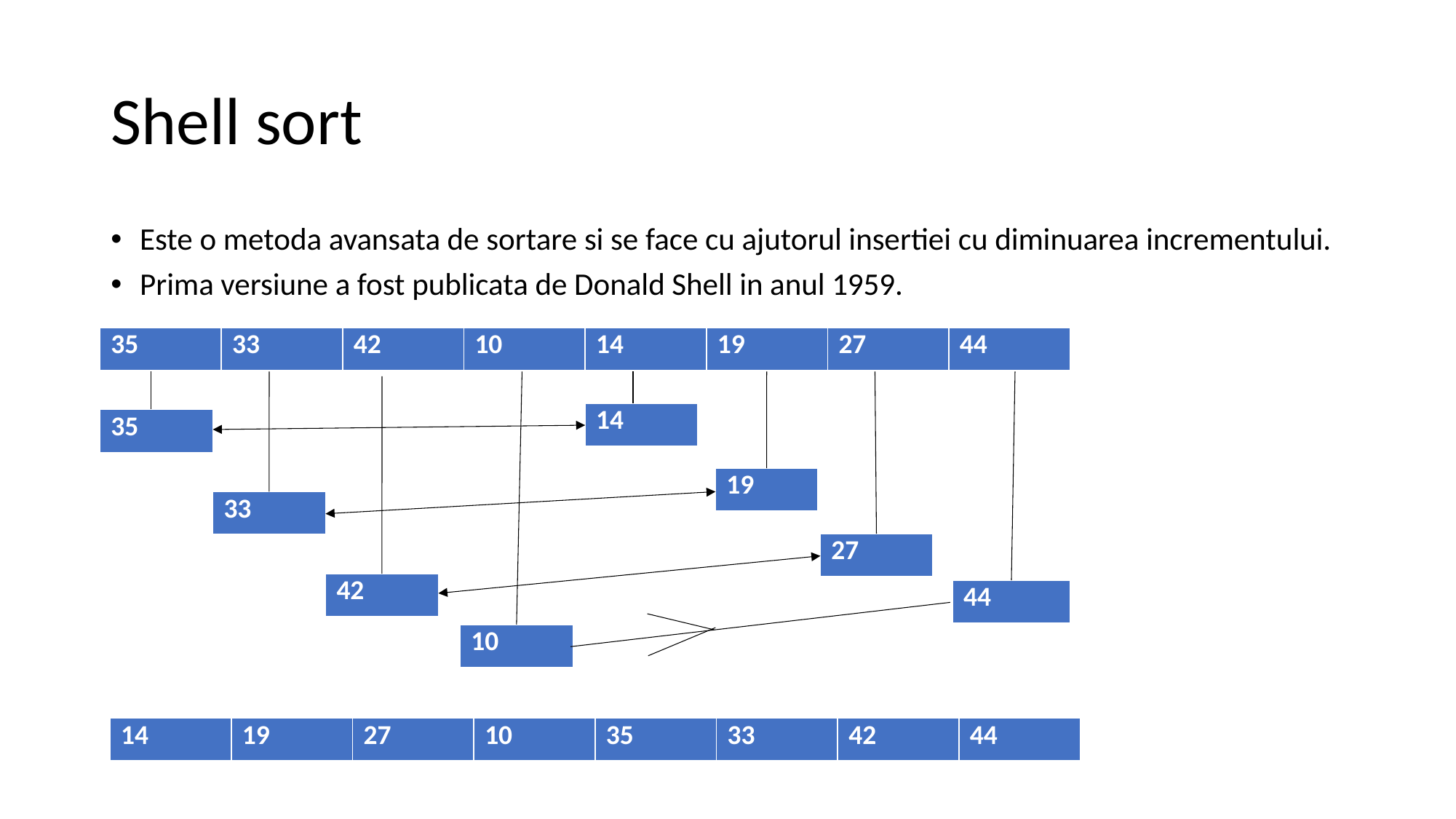

# Shell sort
Este o metoda avansata de sortare si se face cu ajutorul insertiei cu diminuarea incrementului.
Prima versiune a fost publicata de Donald Shell in anul 1959.

| 35 | 33 | 42 | 10 | 14 | 19 | 27 | 44 |
| --- | --- | --- | --- | --- | --- | --- | --- |
| 14 |
| --- |
| 35 |
| --- |
| 19 |
| --- |
| 33 |
| --- |
| 27 |
| --- |
| 42 |
| --- |
| 44 |
| --- |
| 10 |
| --- |
| 14 | 19 | 27 | 10 | 35 | 33 | 42 | 44 |
| --- | --- | --- | --- | --- | --- | --- | --- |